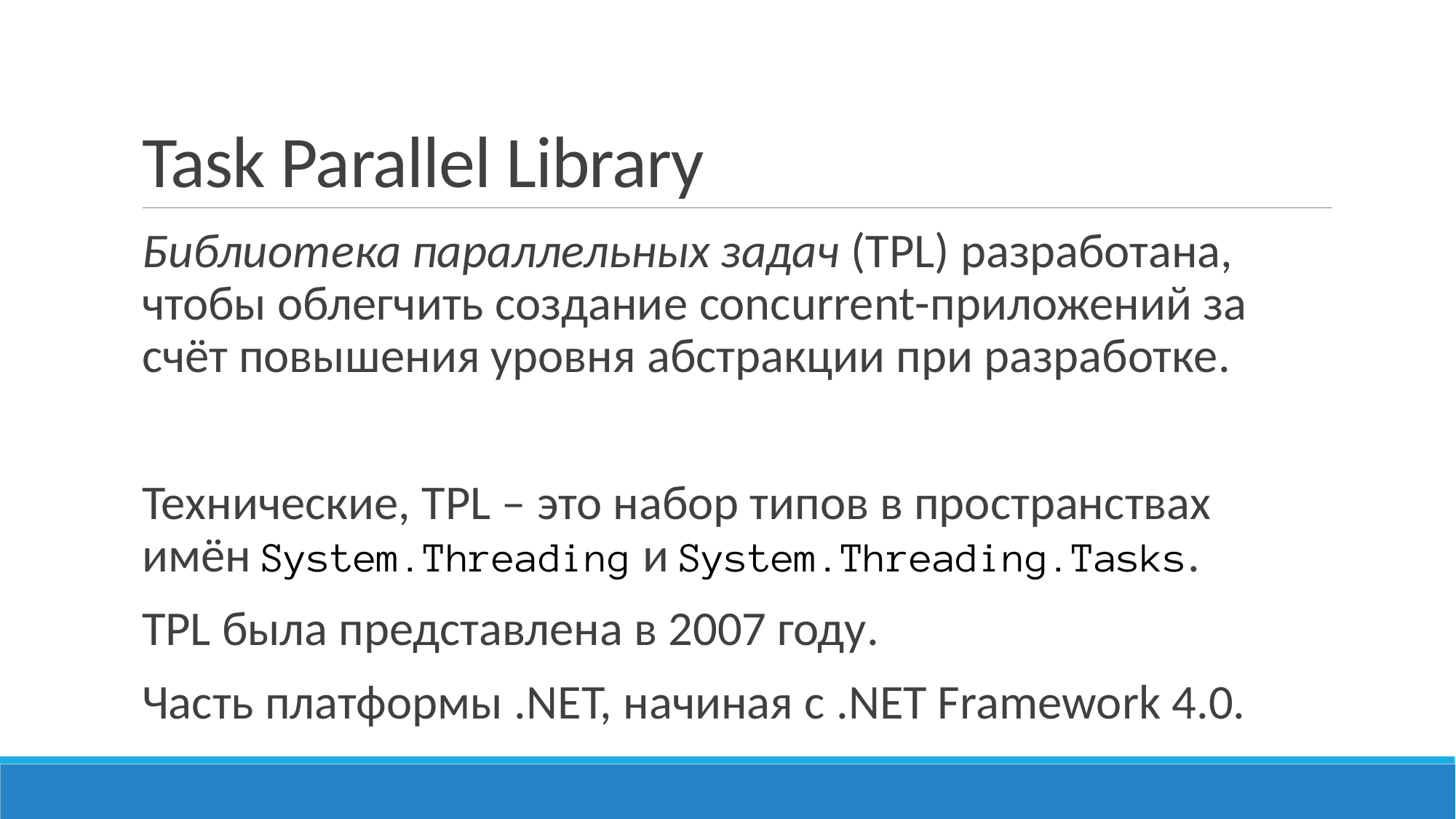

# Task Parallel Library
Библиотека параллельных задач (TPL) разработана, чтобы облегчить создание concurrent-приложений за счёт повышения уровня абстракции при разработке.

Технические, TPL – это набор типов в пространствах имён System.Threading и System.Threading.Tasks.
TPL была представлена в 2007 году.
Часть платформы .NET, начиная с .NET Framework 4.0.